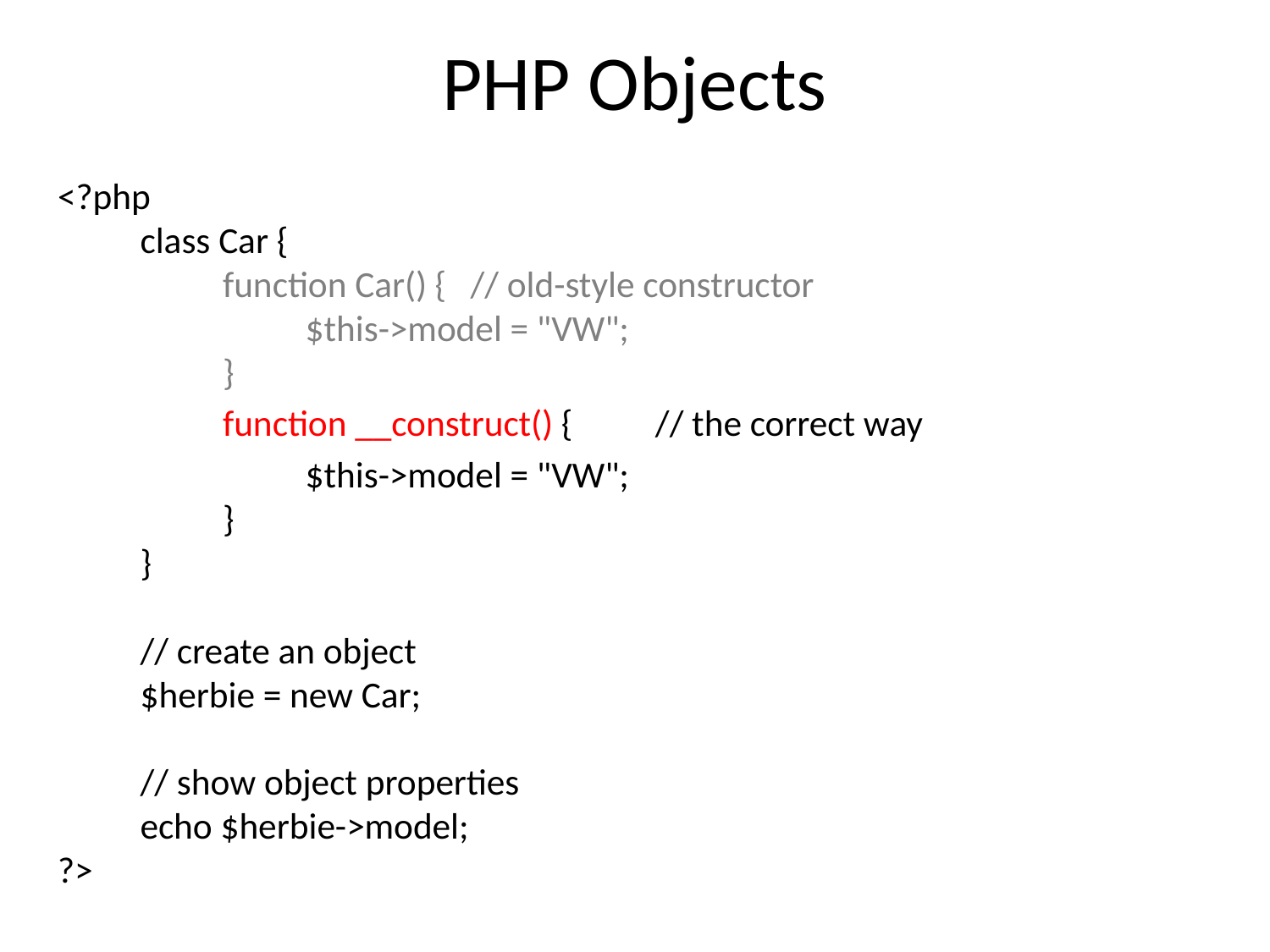

# PHP Objects
<?php
	class Car {
    		function Car() { 	// old-style constructor
        			$this->model = "VW";
    		}
		function __construct() {          // the correct way
			$this->model = "VW";
    		}
	}
	// create an object
	$herbie = new Car;
	// show object properties
	echo $herbie->model;
?>